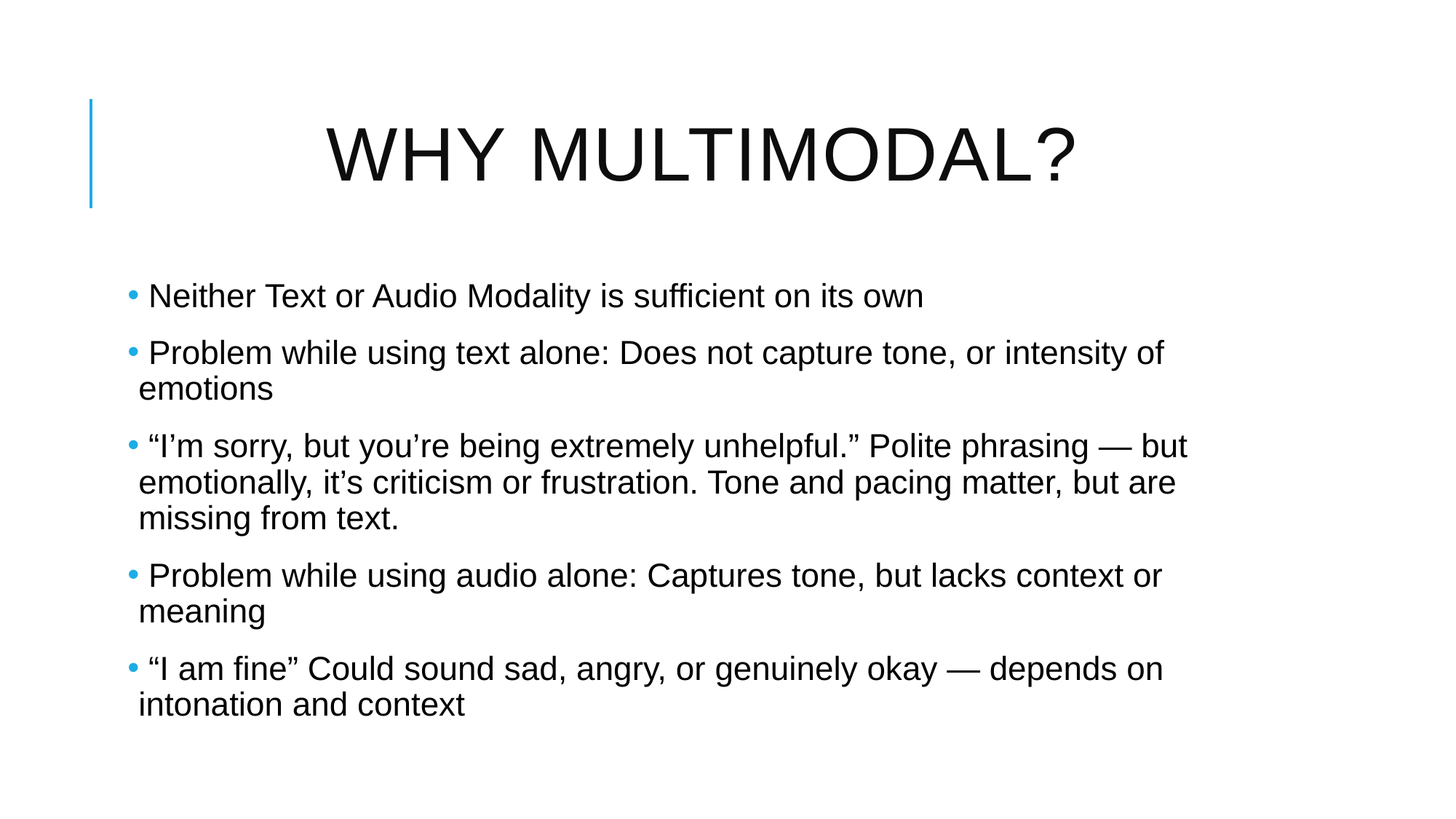

# Why Multimodal?
 Neither Text or Audio Modality is sufficient on its own
 Problem while using text alone: Does not capture tone, or intensity of emotions
 “I’m sorry, but you’re being extremely unhelpful.” Polite phrasing — but emotionally, it’s criticism or frustration. Tone and pacing matter, but are missing from text.
 Problem while using audio alone: Captures tone, but lacks context or meaning
 “I am fine” Could sound sad, angry, or genuinely okay — depends on intonation and context